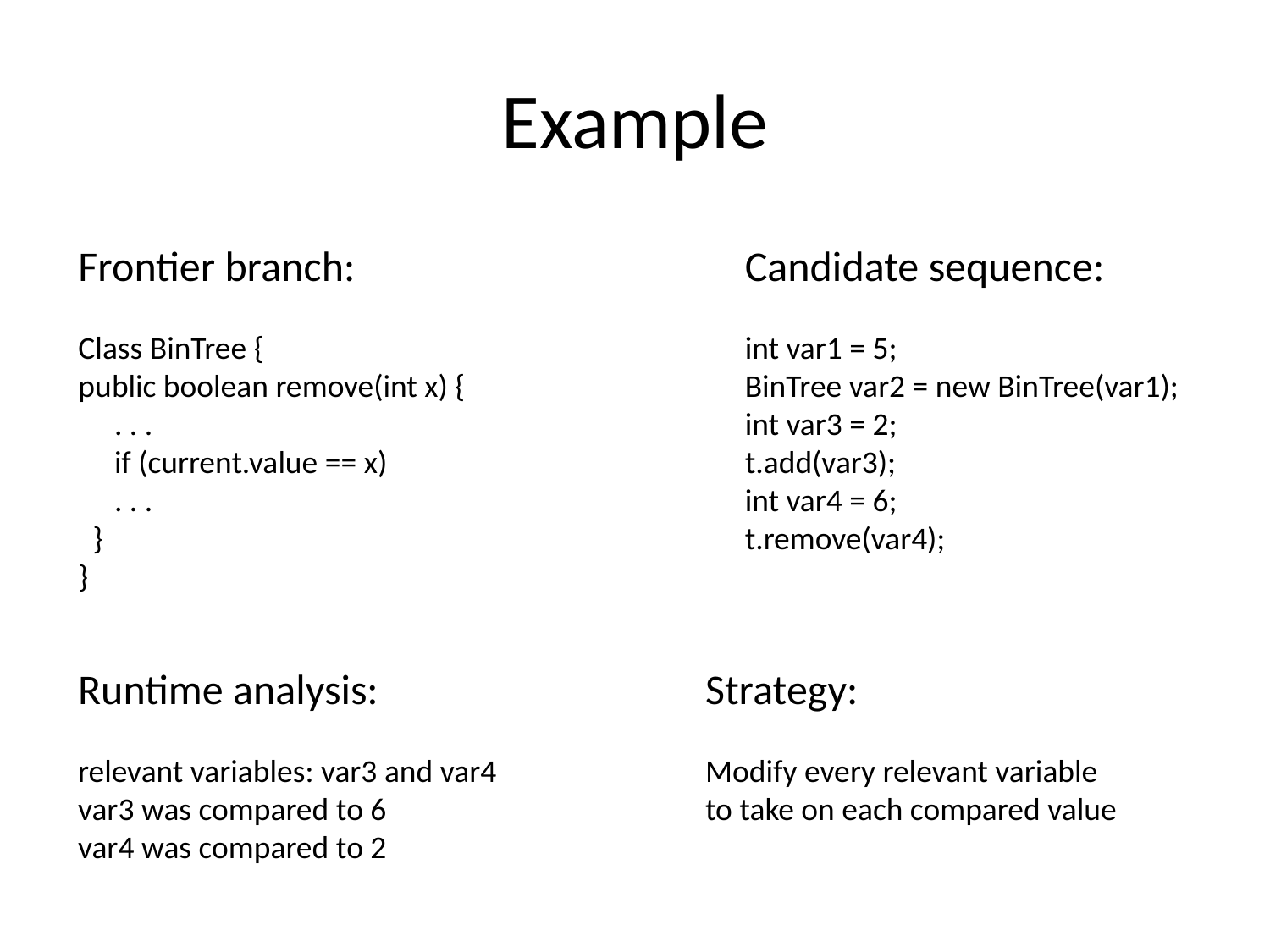

# Example
Frontier branch:

Class BinTree {
public boolean remove(int x) {
     . . .
     if (current.value == x)
     . . .
  }
}
Candidate sequence:

int var1 = 5;
BinTree var2 = new BinTree(var1);
int var3 = 2;
t.add(var3);
int var4 = 6;
t.remove(var4);
Runtime analysis:

relevant variables: var3 and var4
var3 was compared to 6
var4 was compared to 2
Strategy:

Modify every relevant variable
to take on each compared value